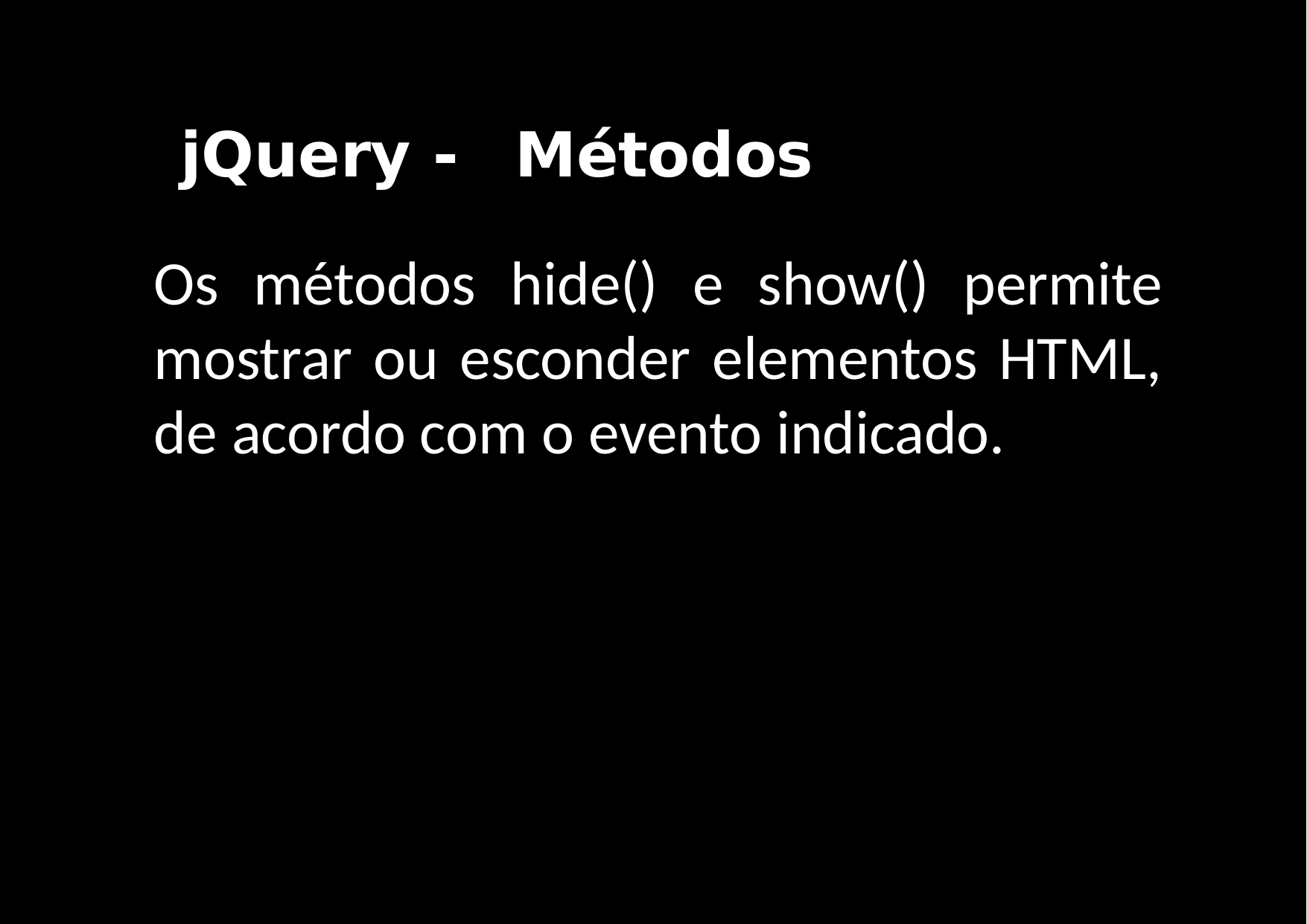

jQuery -	Métodos
Os  métodos  hide()  e  show()  permite mostrar ou esconder elementos HTML, de acordo com o evento indicado.